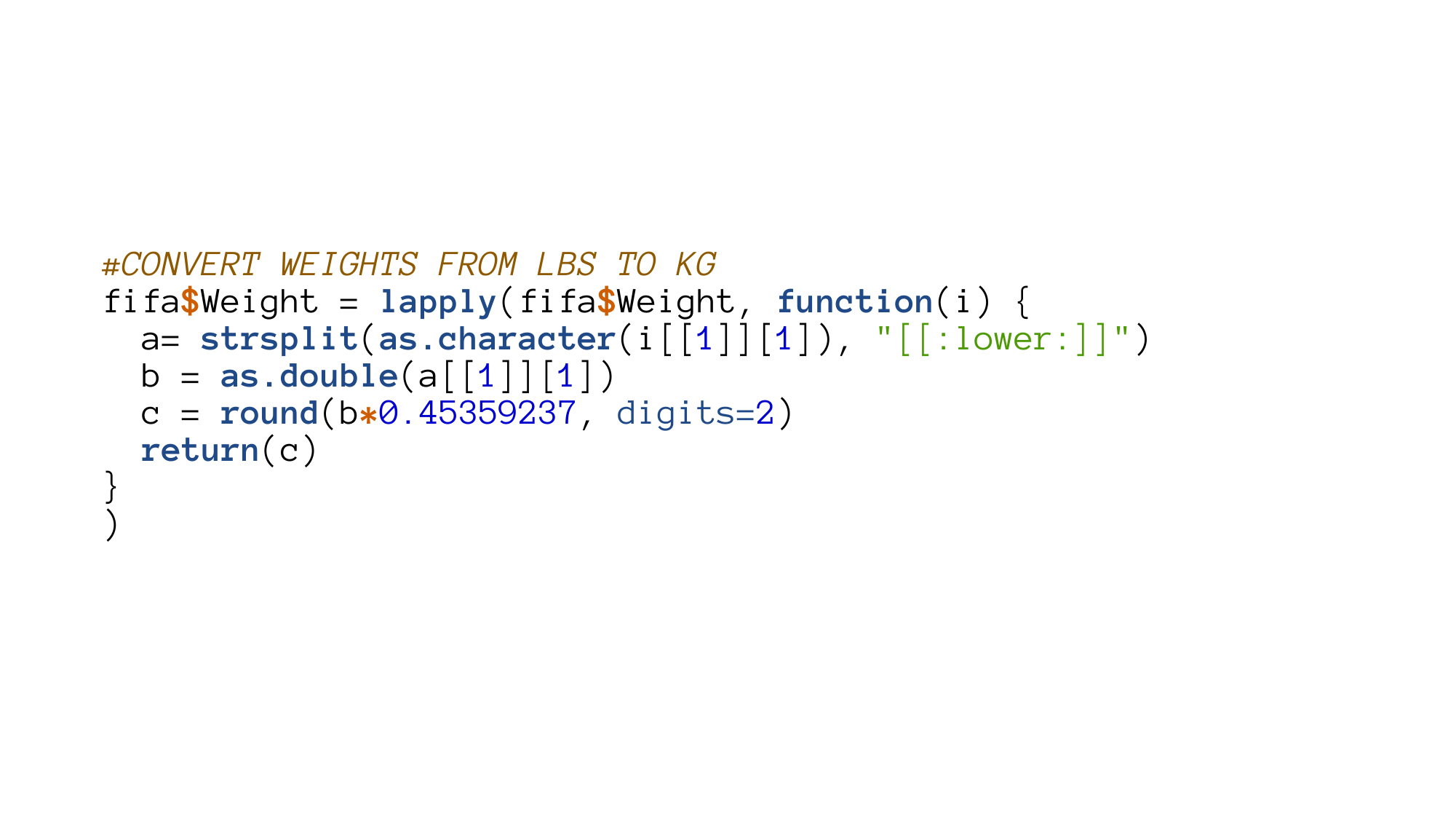

#CONVERT WEIGHTS FROM LBS TO KG
fifa$Weight = lapply(fifa$Weight, function(i) {
  a= strsplit(as.character(i[[1]][1]), "[[:lower:]]")
  b = as.double(a[[1]][1])
  c = round(b*0.45359237, digits=2)
  return(c)
}
)